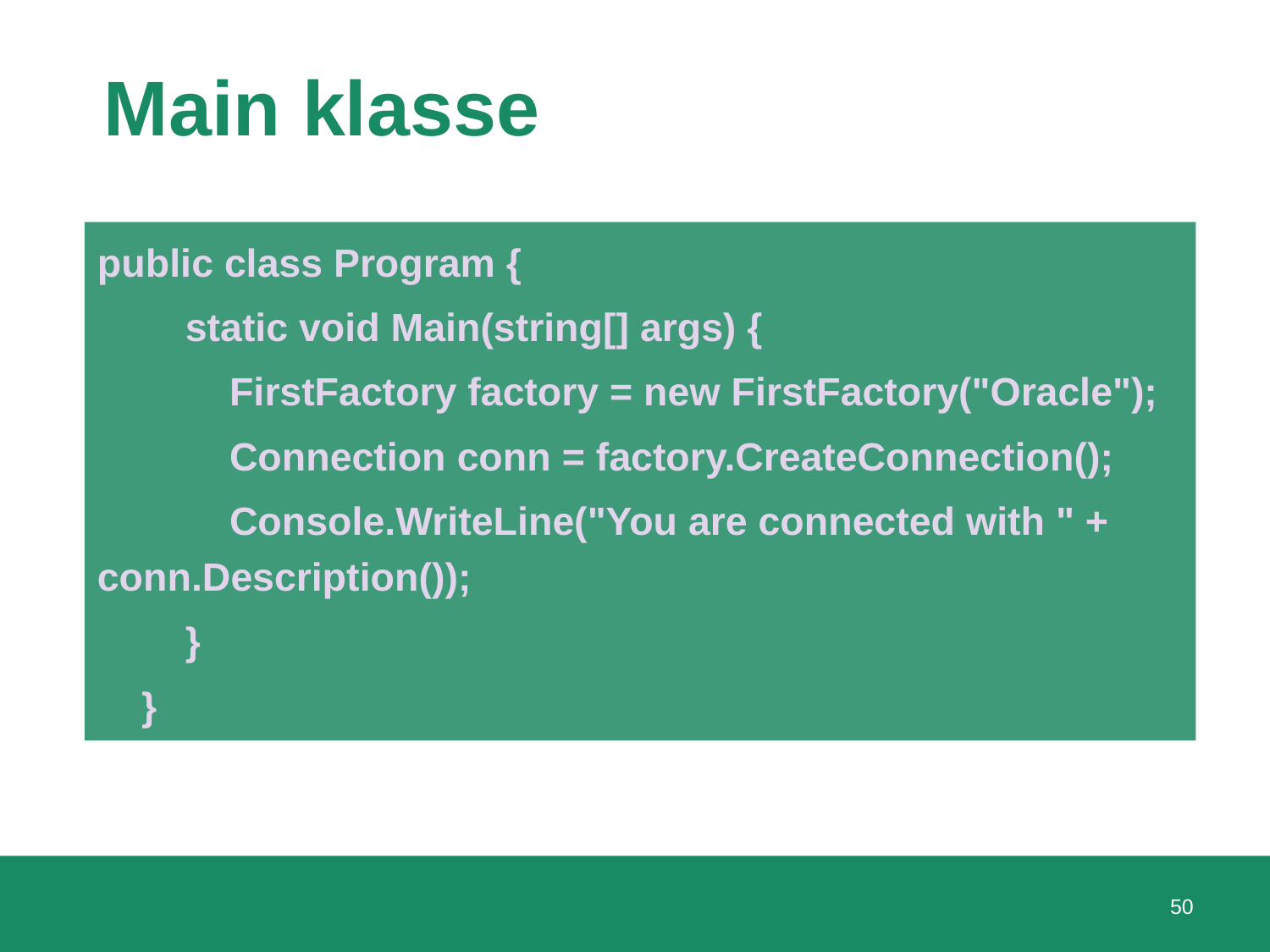

# Main klasse
public class Program {
        static void Main(string[] args) {
            FirstFactory factory = new FirstFactory("Oracle");
            Connection conn = factory.CreateConnection();
            Console.WriteLine("You are connected with " + 				conn.Description());
        }
    }

50